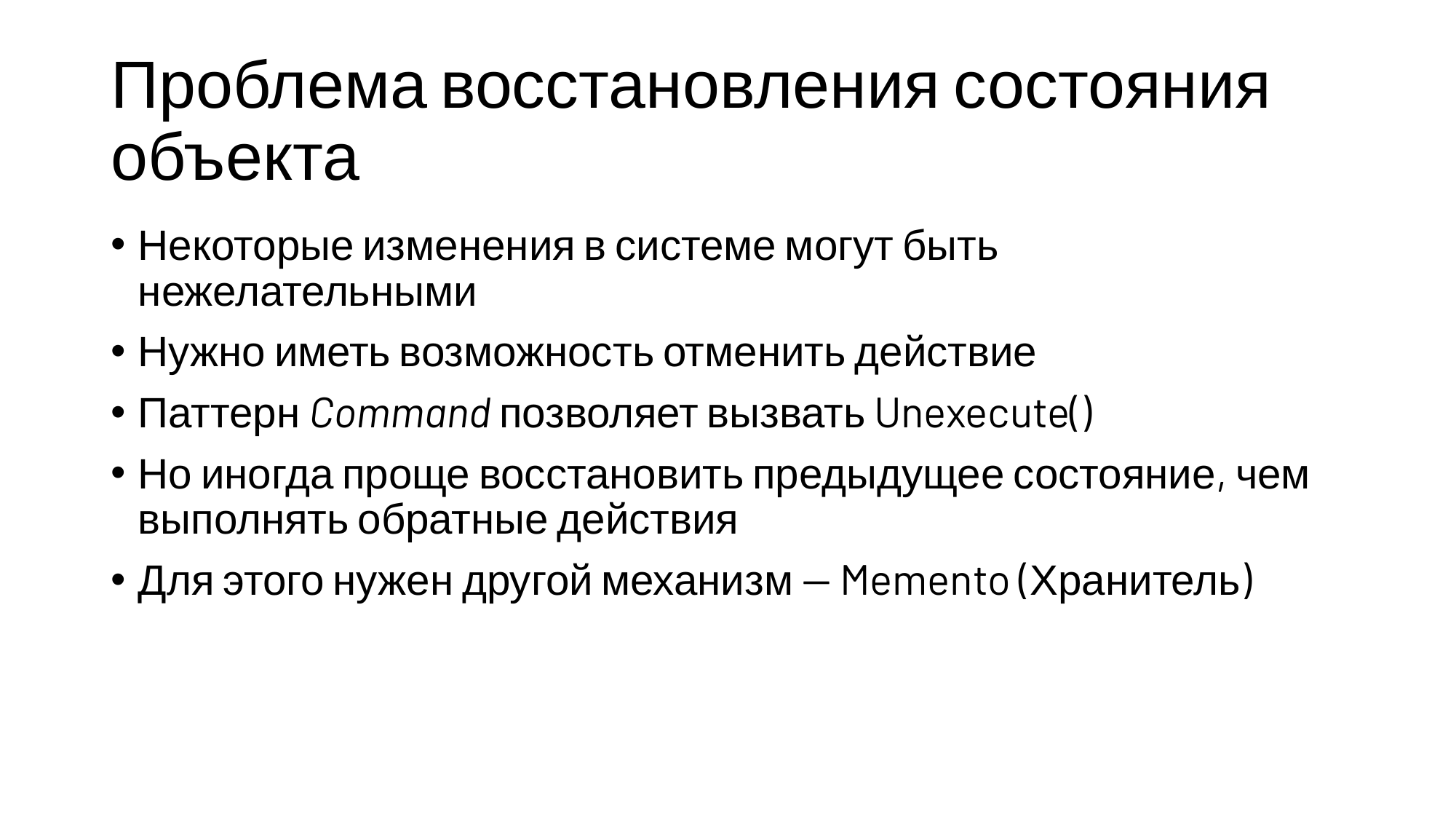

# Проблема восстановления состояния объекта
Некоторые изменения в системе могут быть нежелательными
Нужно иметь возможность отменить действие
Паттерн Command позволяет вызвать Unexecute()
Но иногда проще восстановить предыдущее состояние, чем выполнять обратные действия
Для этого нужен другой механизм — Memento (Хранитель)